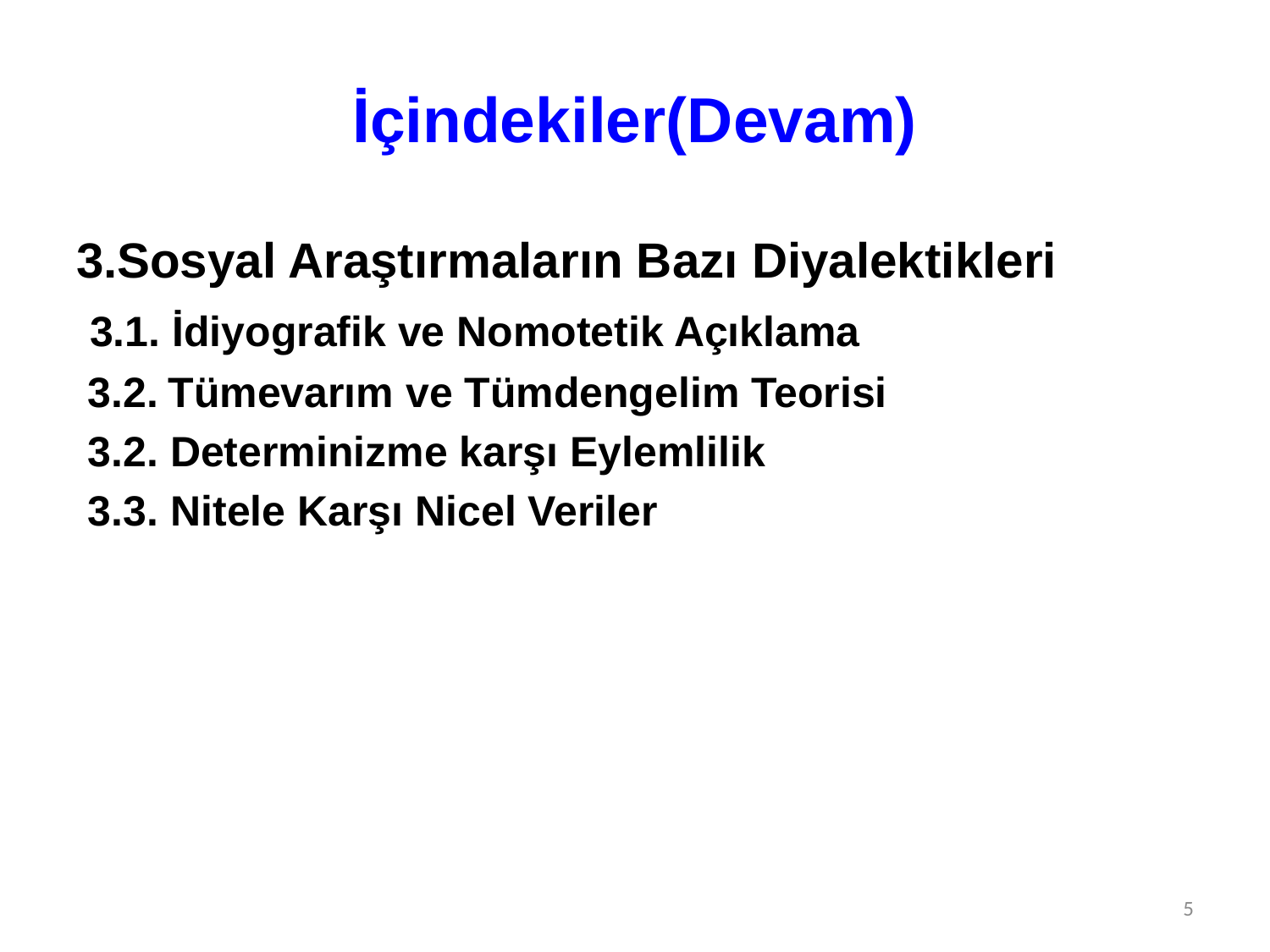

# İçindekiler(Devam)
3.Sosyal Araştırmaların Bazı Diyalektikleri
 3.1. İdiyografik ve Nomotetik Açıklama
 3.2. Tümevarım ve Tümdengelim Teorisi
 3.2. Determinizme karşı Eylemlilik
 3.3. Nitele Karşı Nicel Veriler
5